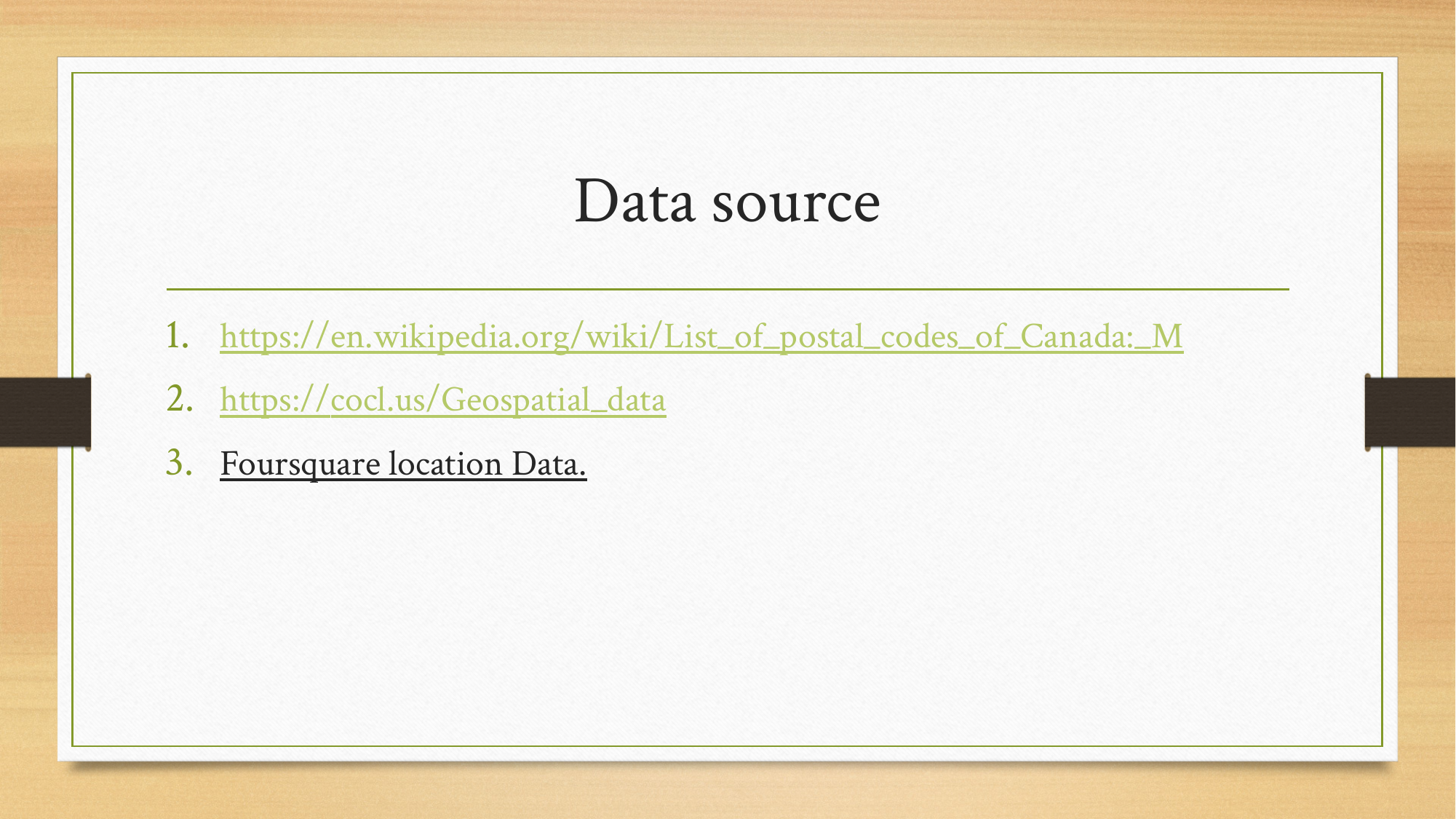

# Data source
https://en.wikipedia.org/wiki/List_of_postal_codes_of_Canada:_M
https://cocl.us/Geospatial_data
Foursquare location Data.